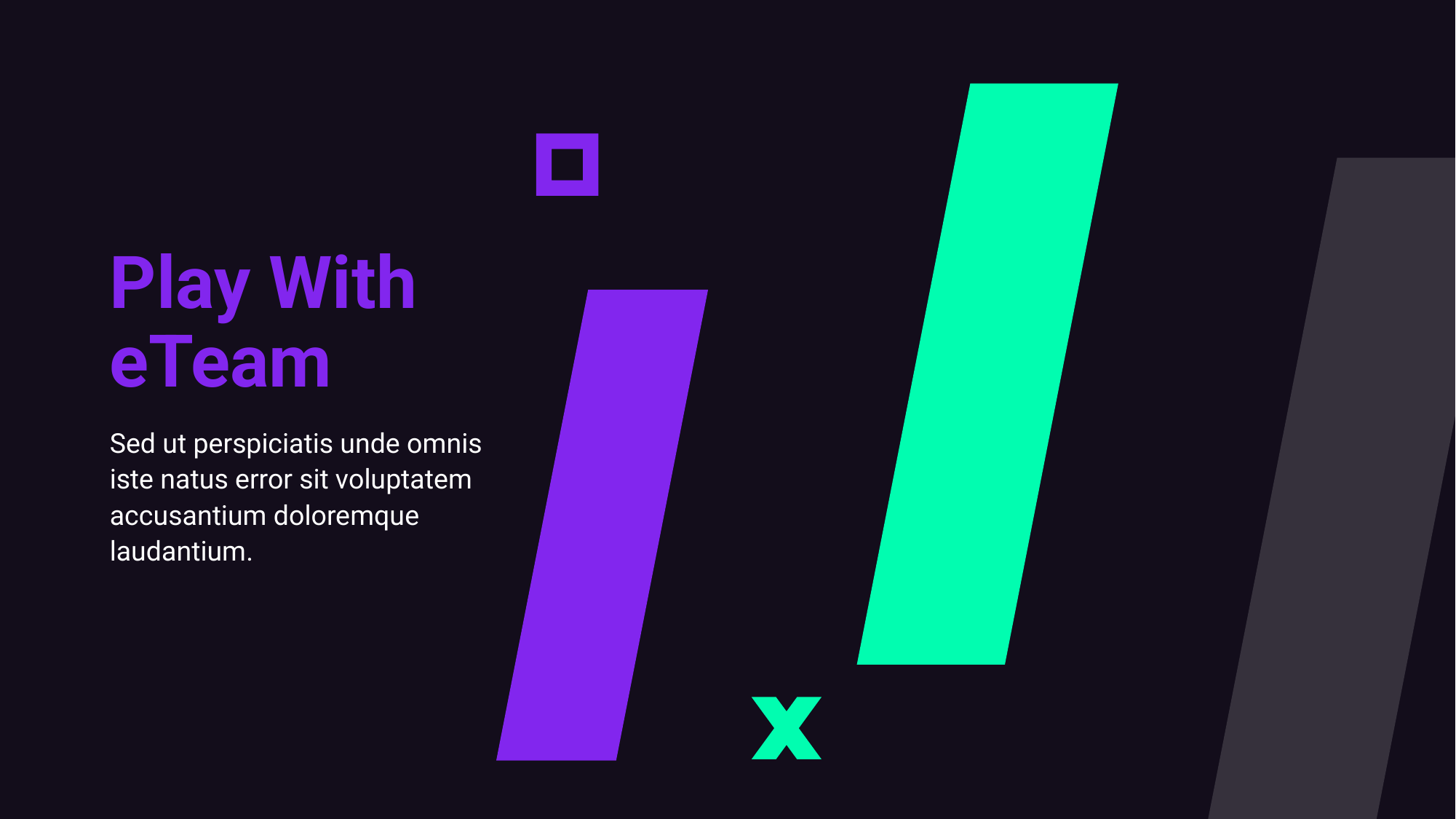

Play With eTeam

Sed ut perspiciatis unde omnis iste natus error sit voluptatem accusantium doloremque laudantium.